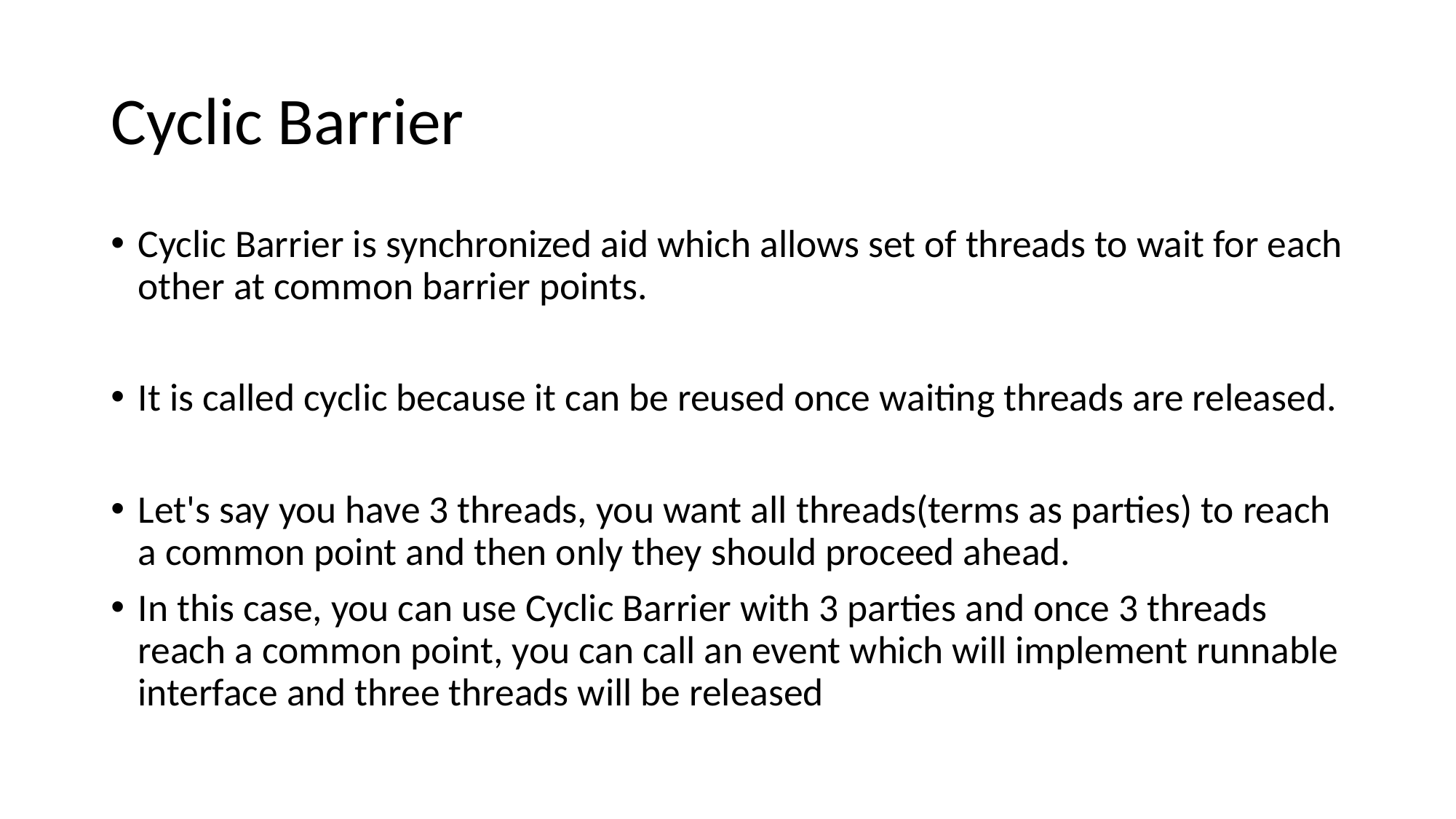

# Cyclic Barrier
Cyclic Barrier is synchronized aid which allows set of threads to wait for each other at common barrier points.

It is called cyclic because it can be reused once waiting threads are released.

Let's say you have 3 threads, you want all threads(terms as parties) to reach a common point and then only they should proceed ahead.
In this case, you can use Cyclic Barrier with 3 parties and once 3 threads reach a common point, you can call an event which will implement runnable interface and three threads will be released